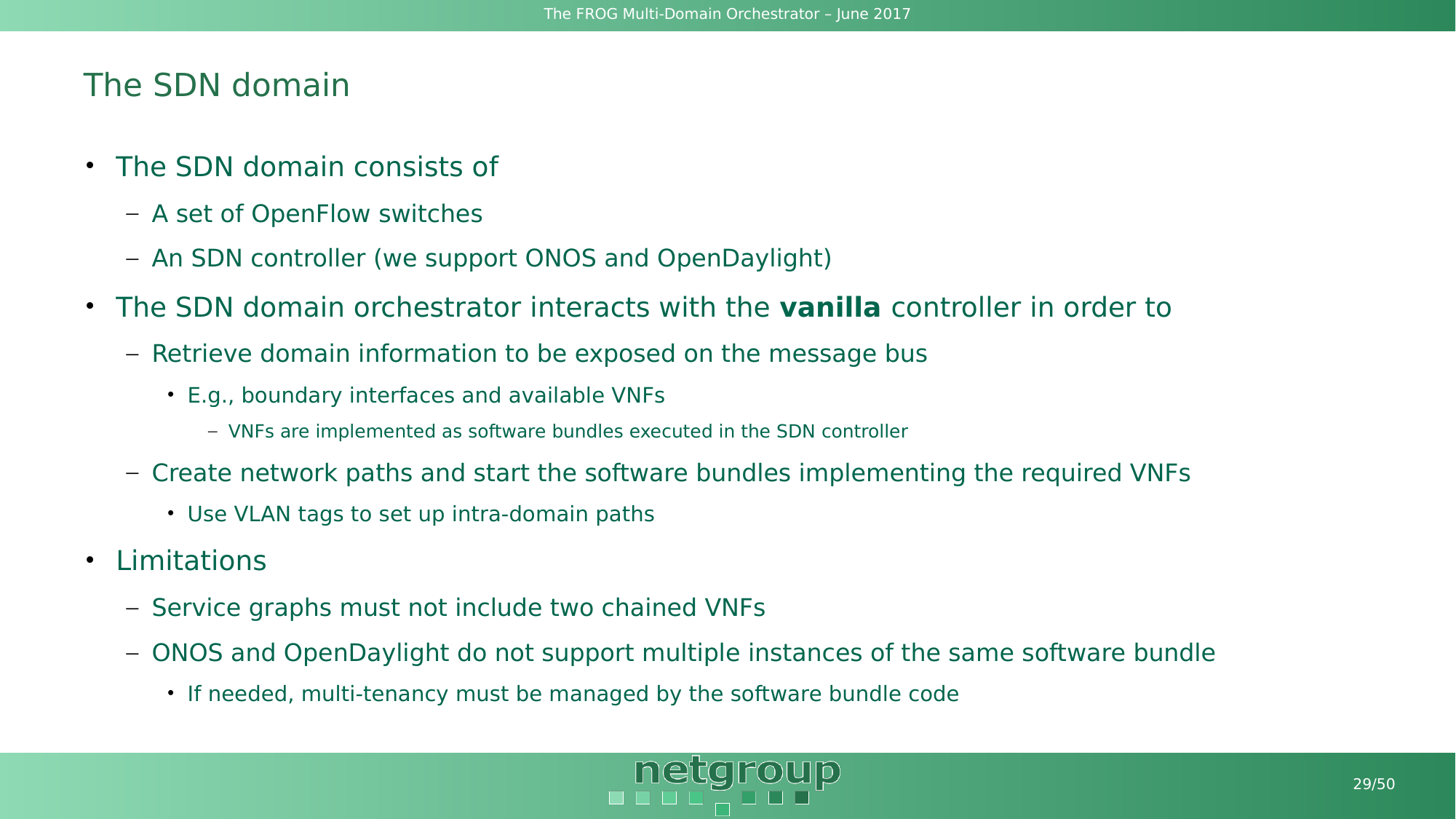

# The SDN domain
The SDN domain consists of
A set of OpenFlow switches
An SDN controller (we support ONOS and OpenDaylight)
The SDN domain orchestrator interacts with the vanilla controller in order to
Retrieve domain information to be exposed on the message bus
E.g., boundary interfaces and available VNFs
VNFs are implemented as software bundles executed in the SDN controller
Create network paths and start the software bundles implementing the required VNFs
Use VLAN tags to set up intra-domain paths
Limitations
Service graphs must not include two chained VNFs
ONOS and OpenDaylight do not support multiple instances of the same software bundle
If needed, multi-tenancy must be managed by the software bundle code